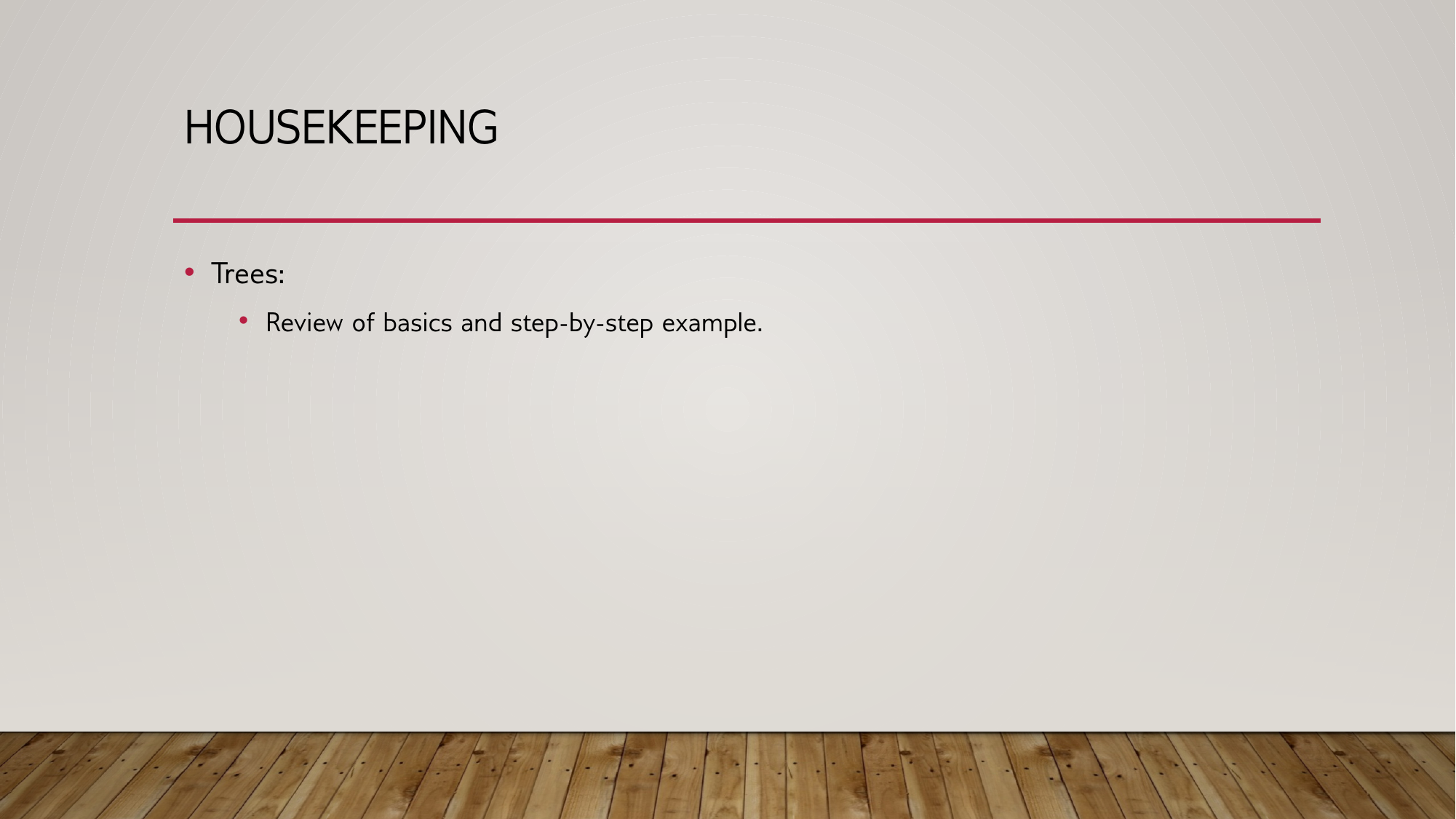

# Housekeeping
Trees:
Review of basics and step-by-step example.